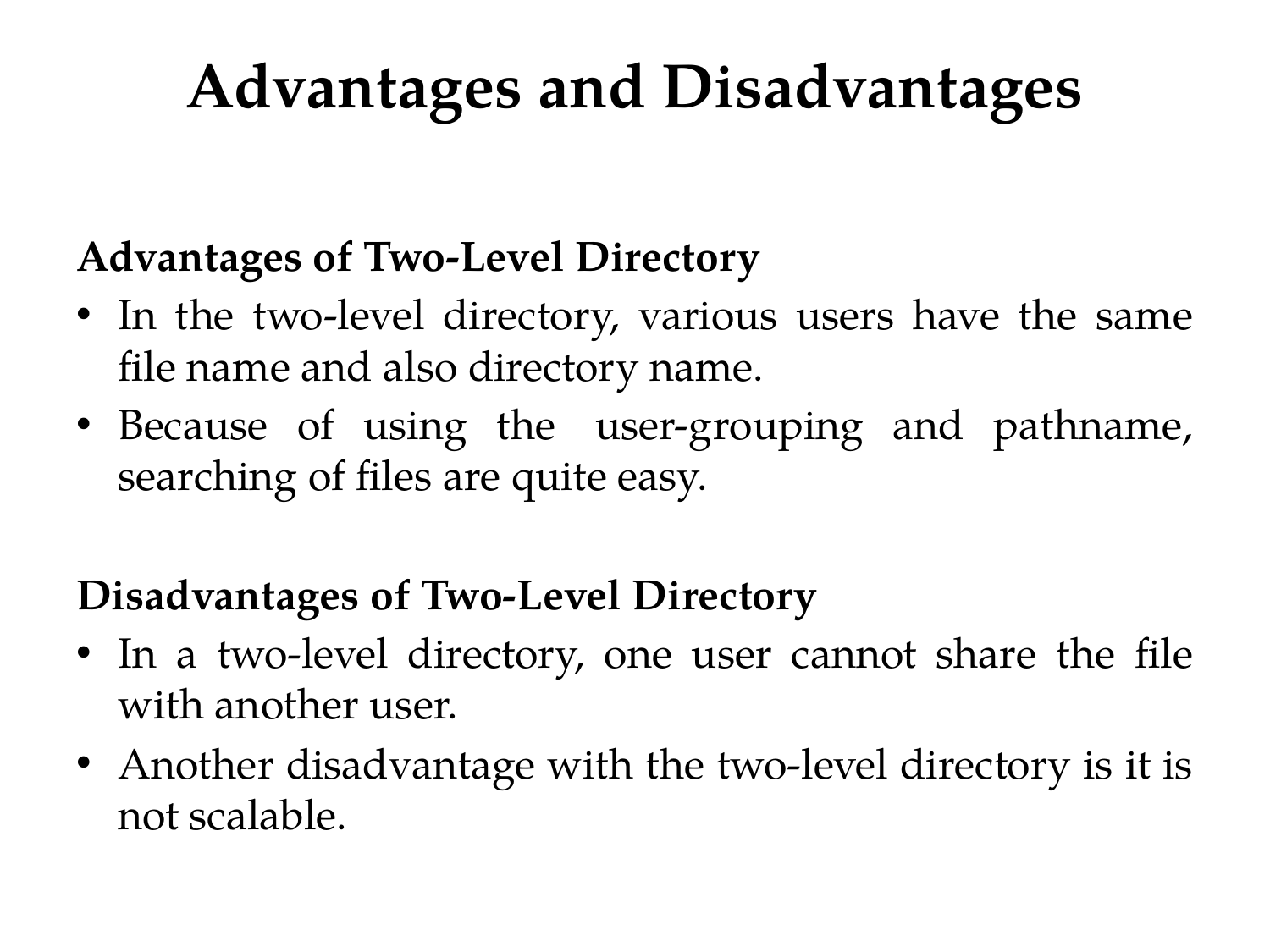

# Advantages and Disadvantages
Advantages of Two-Level Directory
In the two-level directory, various users have the same file name and also directory name.
Because of using the  user-grouping and pathname, searching of files are quite easy.

Disadvantages of Two-Level Directory
In a two-level directory, one user cannot share the file with another user.
Another disadvantage with the two-level directory is it is not scalable.